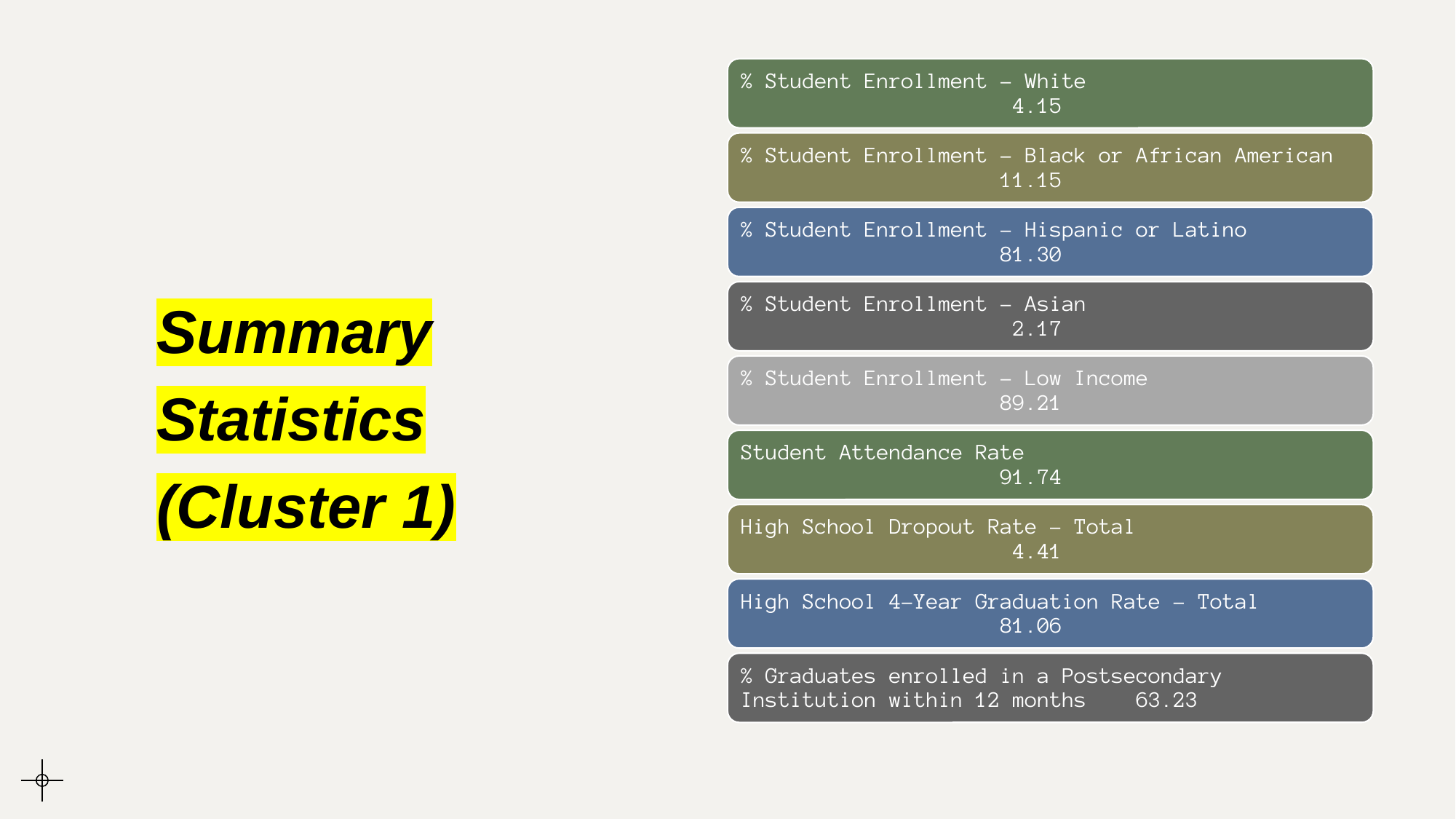

% Student Enrollment - White                                             4.15
% Student Enrollment - Black or African American                        11.15
% Student Enrollment - Hispanic or Latino                               81.30
% Student Enrollment - Asian                                             2.17
% Student Enrollment - Low Income                                       89.21
Student Attendance Rate                                                 91.74
High School Dropout Rate - Total                                         4.41
High School 4-Year Graduation Rate - Total                              81.06
% Graduates enrolled in a Postsecondary Institution within 12 months    63.23
# Summary Statistics (Cluster 1)